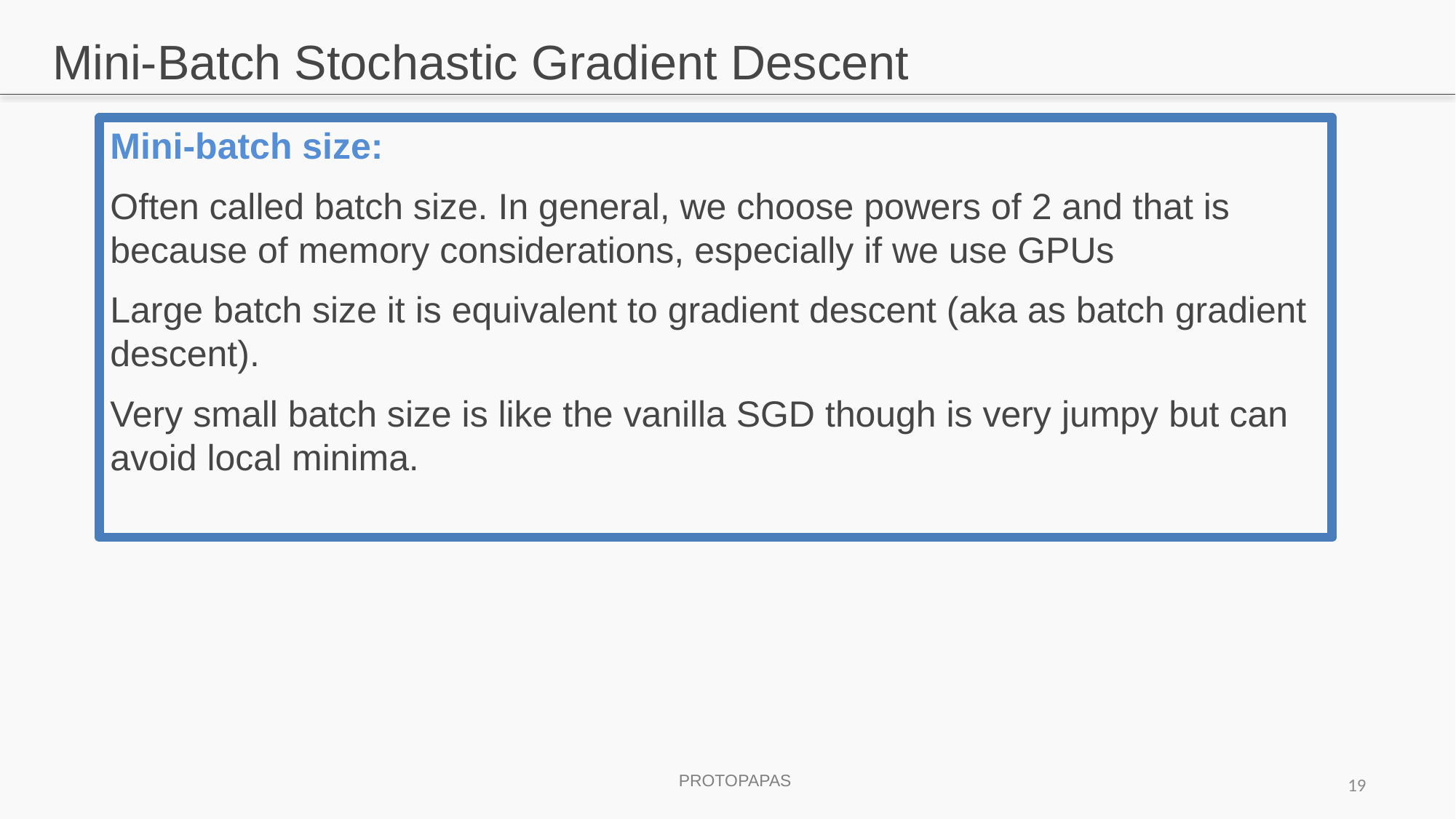

# Mini-Batch Stochastic Gradient Descent
Mini-batch size:
Often called batch size. In general, we choose powers of 2 and that is because of memory considerations, especially if we use GPUs
Large batch size it is equivalent to gradient descent (aka as batch gradient descent).
Very small batch size is like the vanilla SGD though is very jumpy but can avoid local minima.